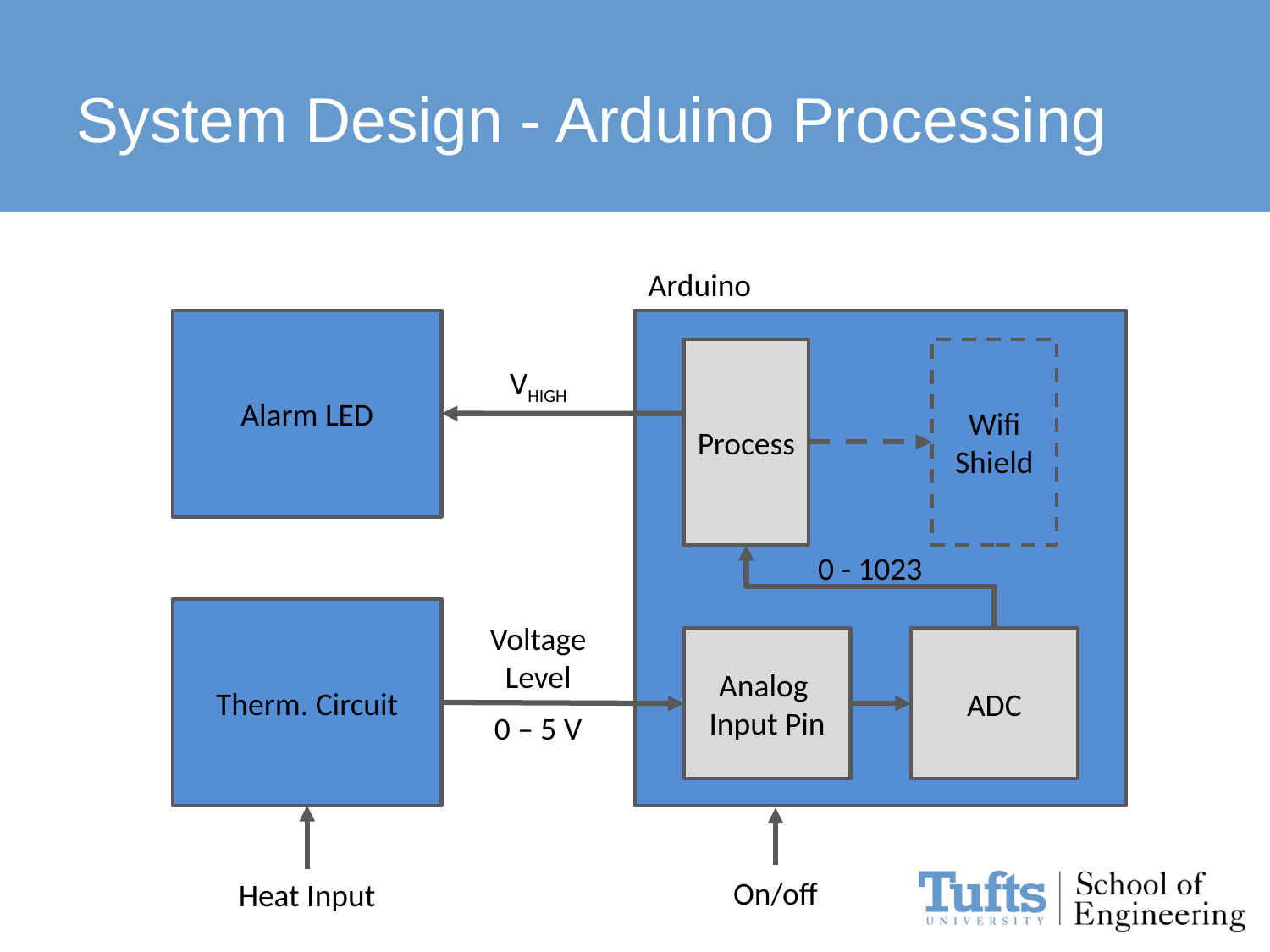

# System Design - Arduino Processing
Arduino
Alarm LED

Process
Wifi Shield
VHIGH
0 - 1023
Therm. Circuit

Voltage
Level
Analog
Input Pin
ADC
0 – 5 V
On/off
Heat Input